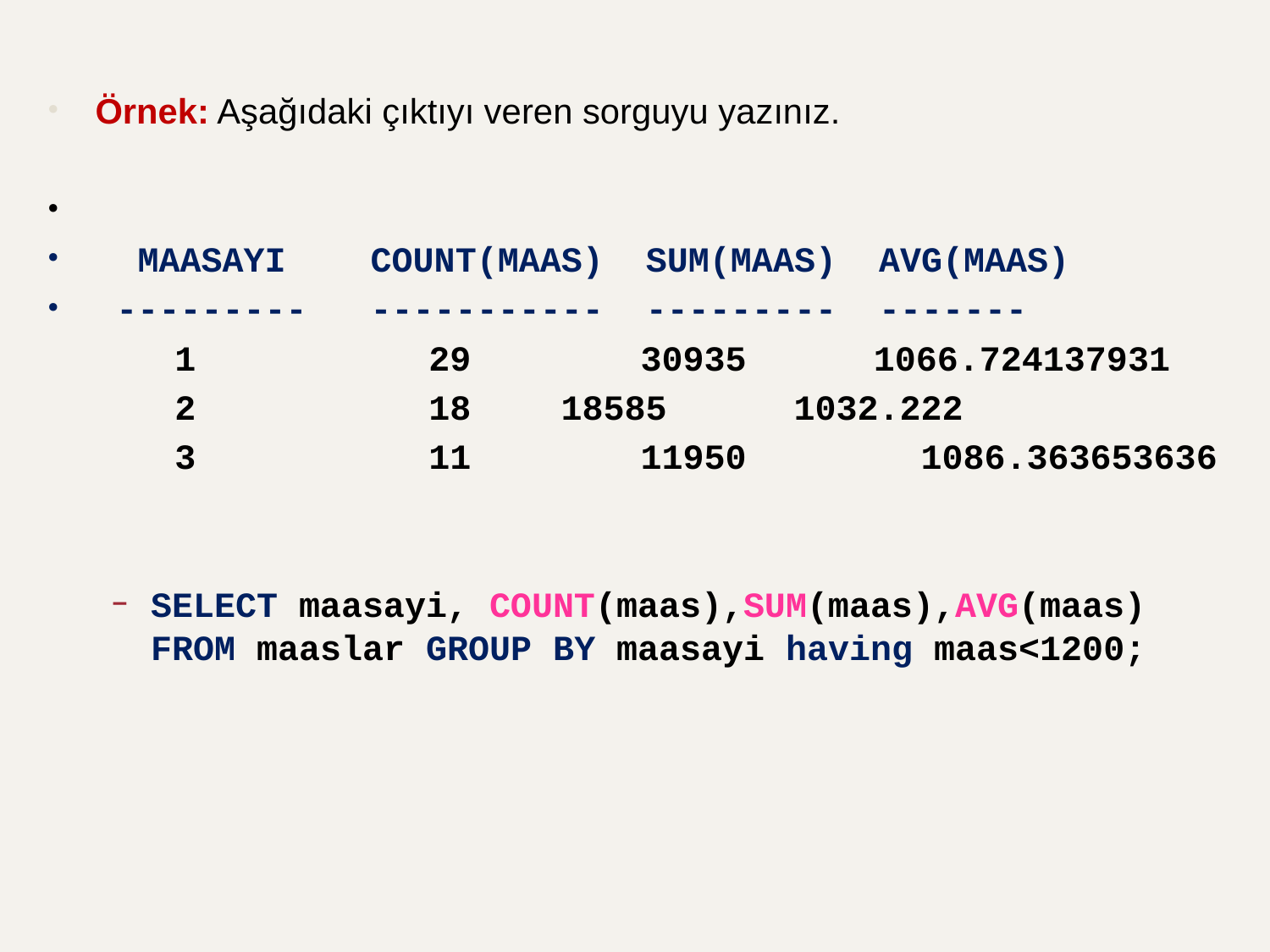

Örnek: Aşağıdaki çıktıyı veren sorguyu yazınız.

  MAASAYI    COUNT(MAAS)  SUM(MAAS)  AVG(MAAS)
 ---------   -----------  ---------  -------
      1           29        30935      1066.724137931
      2           18	    18585	   1032.222
      3           11        11950	   1086.363653636

SELECT maasayi, COUNT(maas),SUM(maas),AVG(maas) FROM maaslar GROUP BY maasayi having maas<1200;